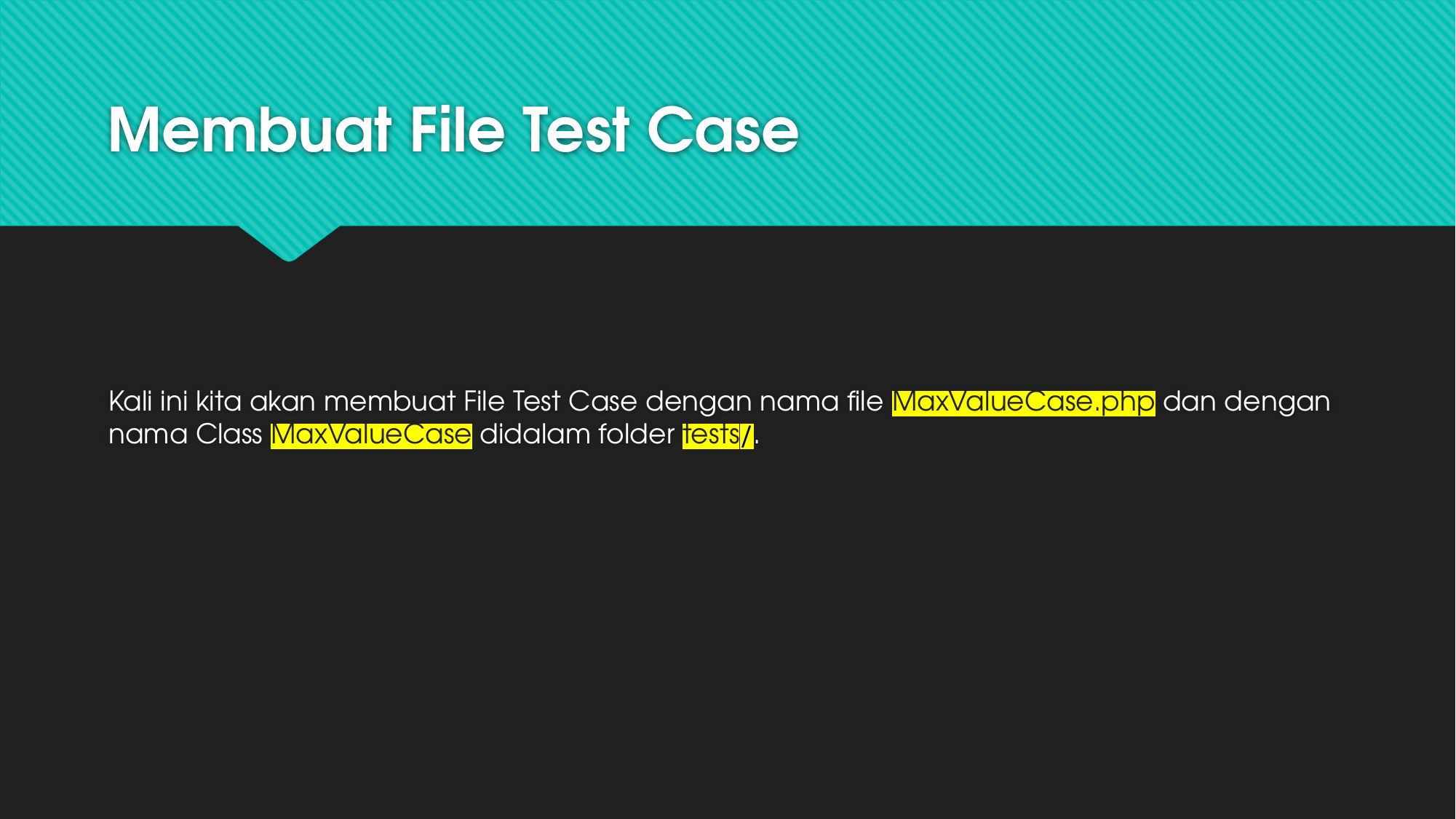

# Membuat File Test Case
Kali ini kita akan membuat File Test Case dengan nama file MaxValueCase.php dan dengan nama Class MaxValueCase didalam folder tests/.